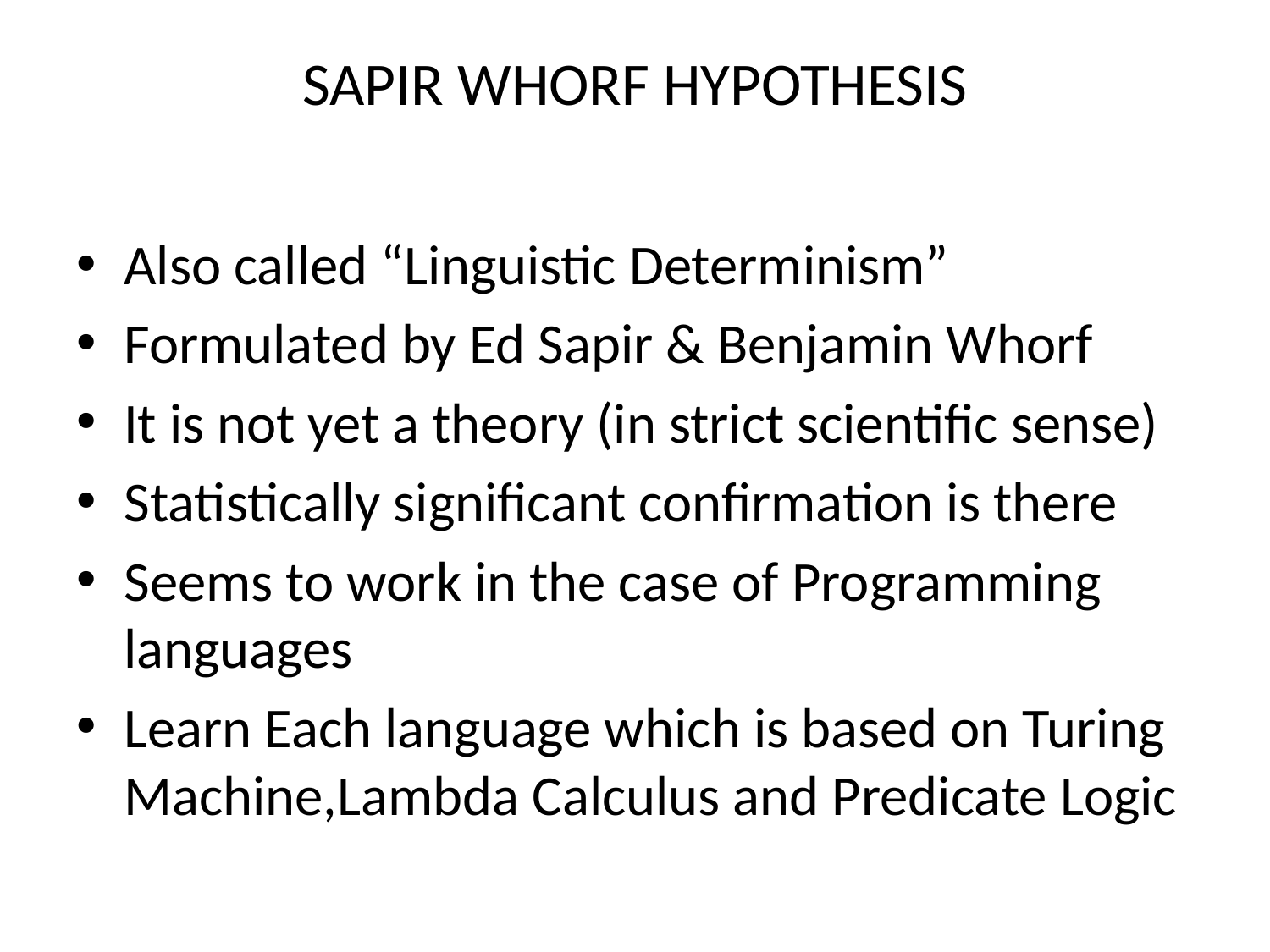

# SAPIR WHORF HYPOTHESIS
Also called “Linguistic Determinism”
Formulated by Ed Sapir & Benjamin Whorf
It is not yet a theory (in strict scientific sense)
Statistically significant confirmation is there
Seems to work in the case of Programming languages
Learn Each language which is based on Turing Machine,Lambda Calculus and Predicate Logic